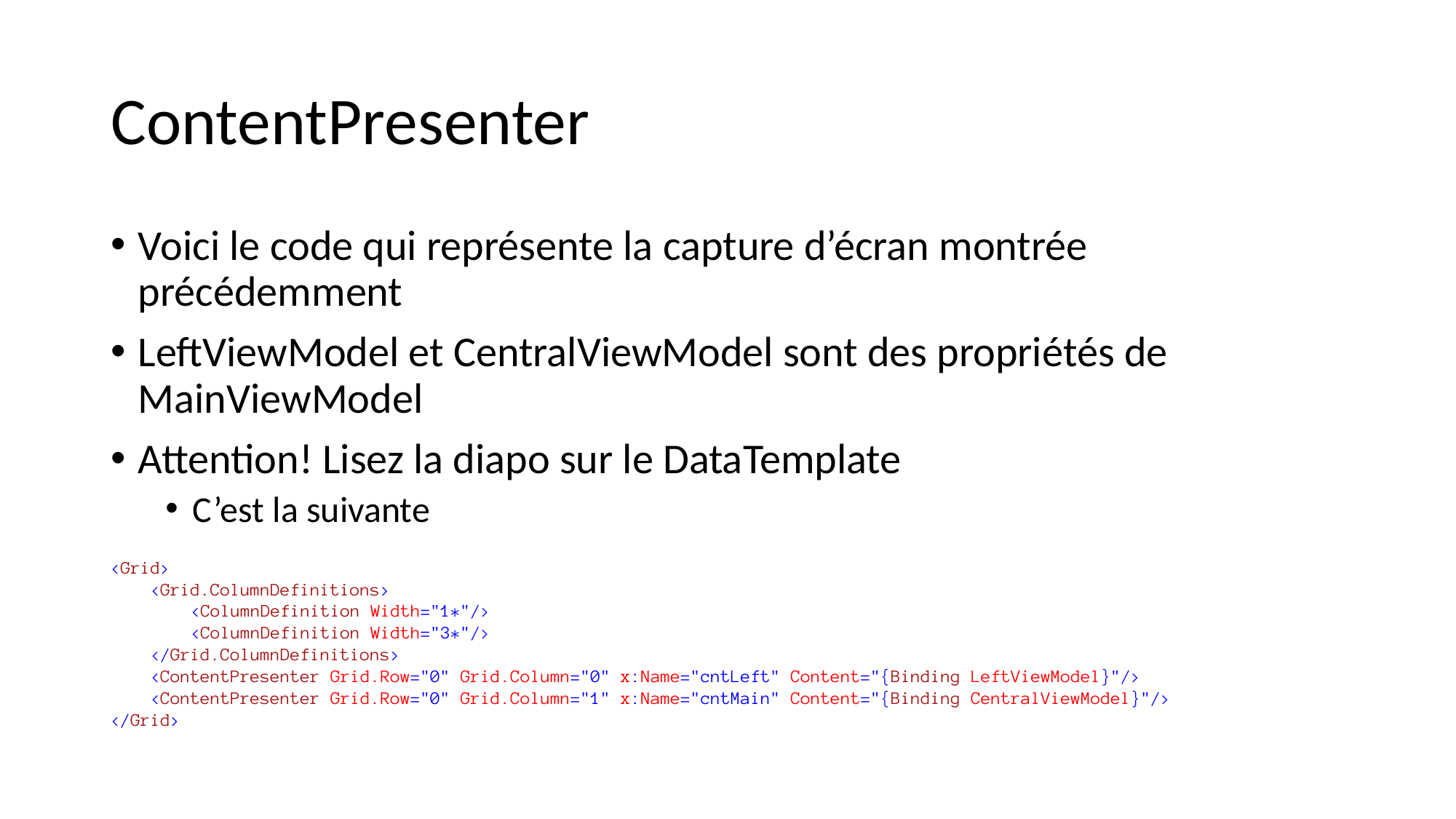

# ContentPresenter
Voici le code qui représente la capture d’écran montrée précédemment
LeftViewModel et CentralViewModel sont des propriétés de MainViewModel
Attention! Lisez la diapo sur le DataTemplate
C’est la suivante
<Grid>
    <Grid.ColumnDefinitions>
        <ColumnDefinition Width="1*"/>
        <ColumnDefinition Width="3*"/>
    </Grid.ColumnDefinitions>
    <ContentPresenter Grid.Row="0" Grid.Column="0" x:Name="cntLeft" Content="{Binding LeftViewModel}"/>
    <ContentPresenter Grid.Row="0" Grid.Column="1" x:Name="cntMain" Content="{Binding CentralViewModel}"/>
</Grid>